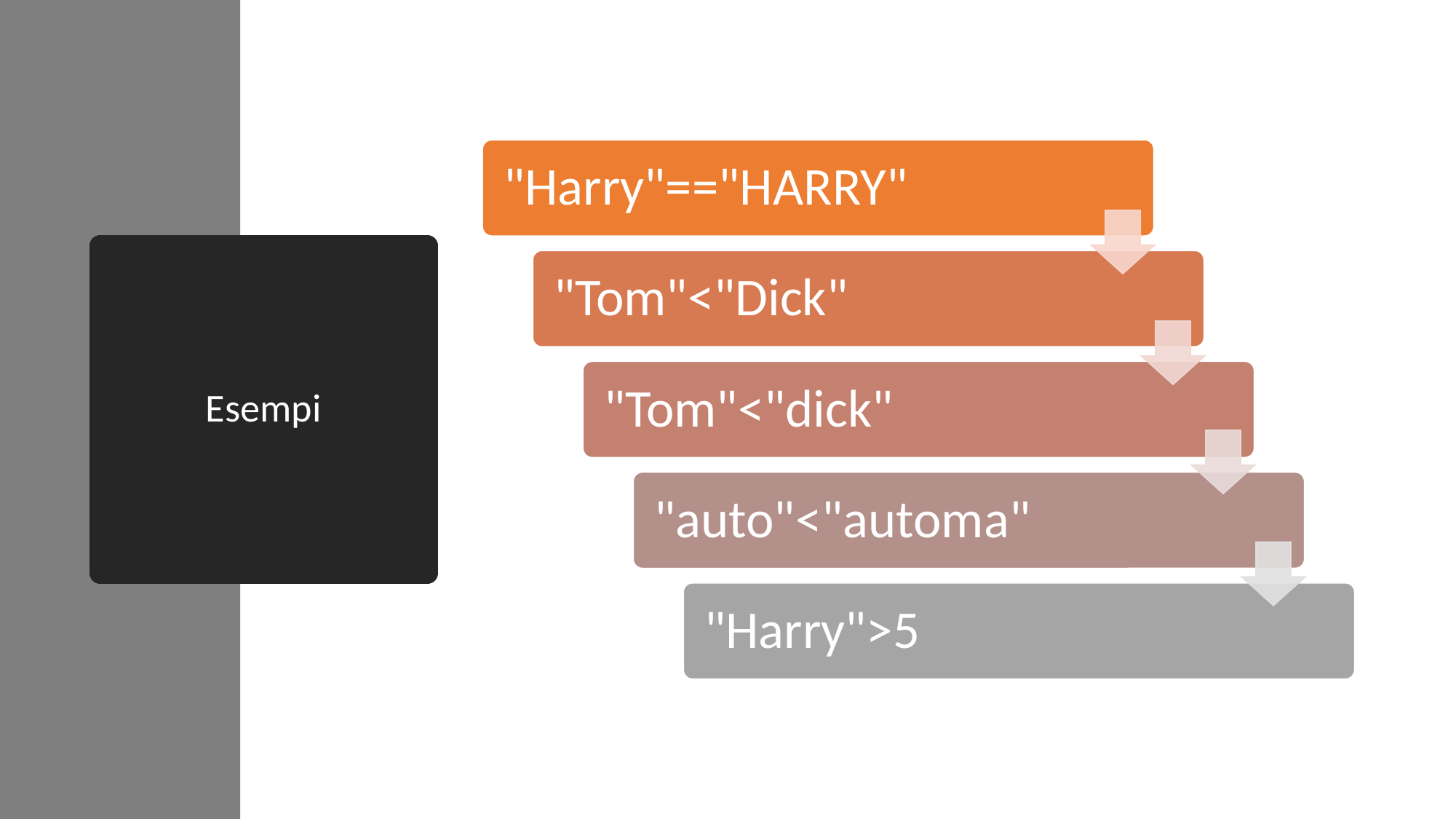

"Harry"=="HARRY"
"Tom"<"Dick"
"Tom"<"dick"
"auto"<"automa"
"Harry">5

# Esempi